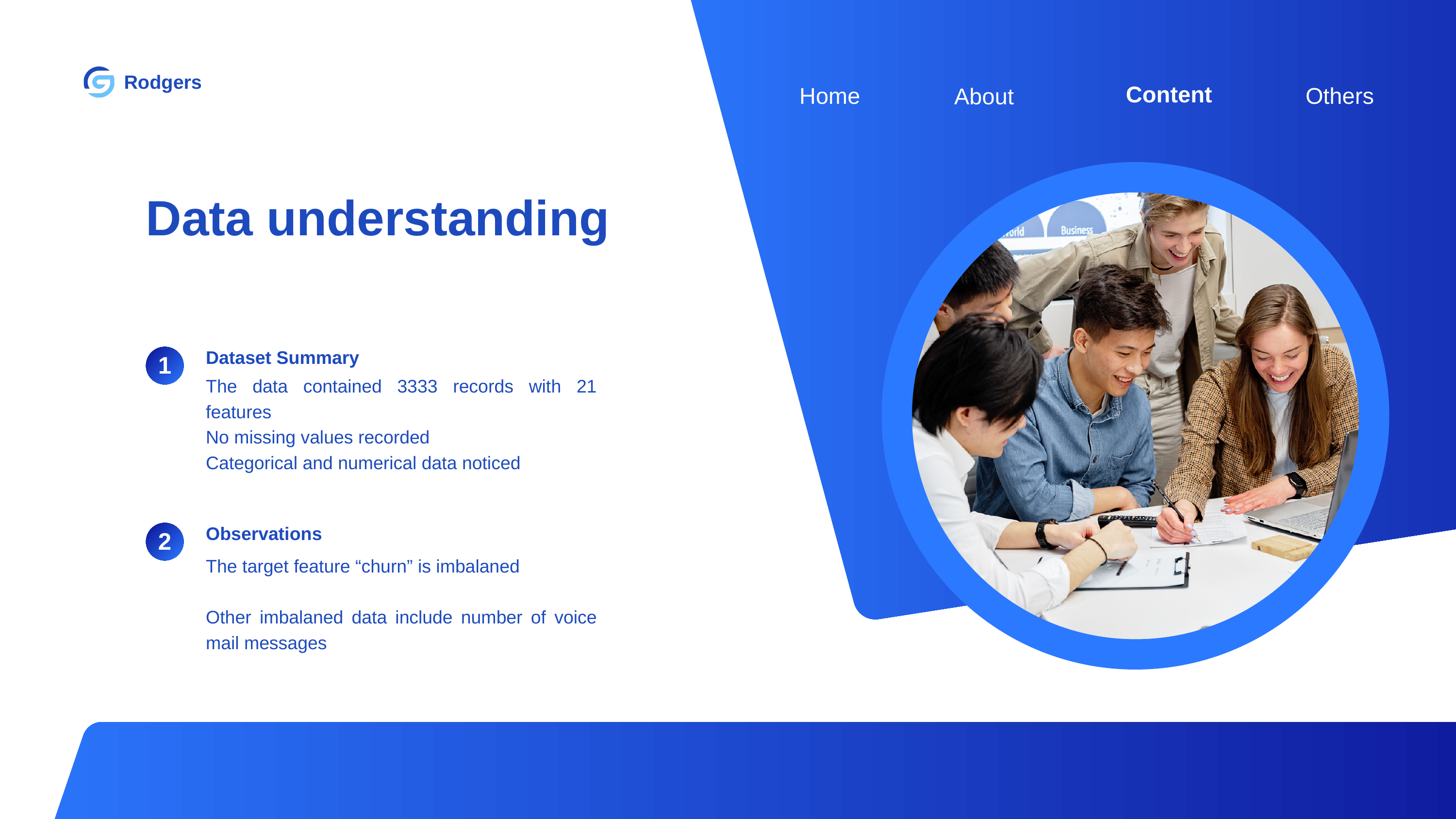

Rodgers

Content
Home
Others
About

Data understanding
Dataset Summary
1

The data contained 3333 records with 21 features
No missing values recorded
Categorical and numerical data noticed
Observations
2

The target feature “churn” is imbalaned

Other imbalaned data include number of voice mail messages